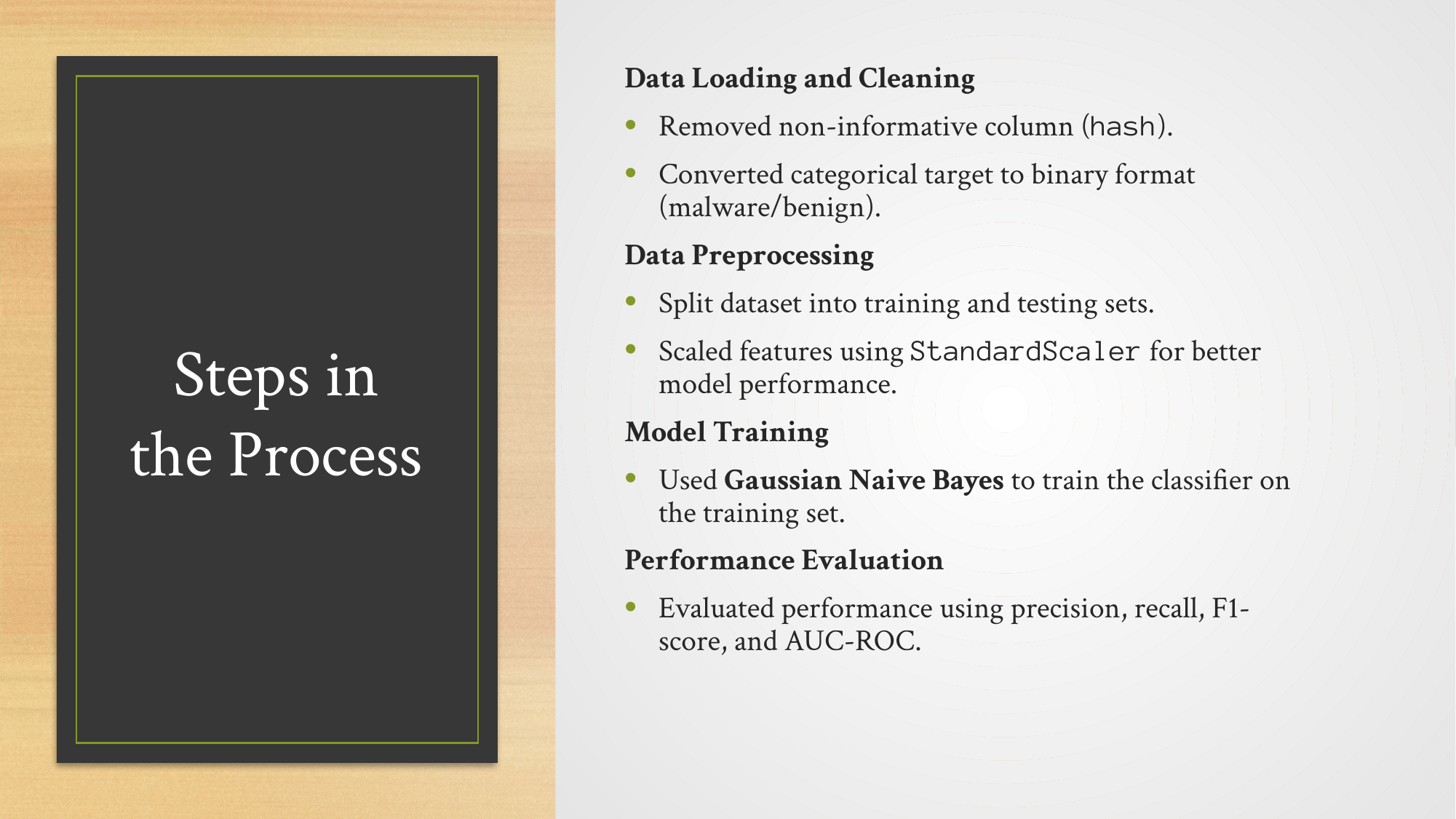

Data Loading and Cleaning
Removed non-informative column (hash).
Converted categorical target to binary format (malware/benign).
Data Preprocessing
Split dataset into training and testing sets.
Scaled features using StandardScaler for better model performance.
Model Training
Used Gaussian Naive Bayes to train the classifier on the training set.
Performance Evaluation
Evaluated performance using precision, recall, F1-score, and AUC-ROC.

# Steps in the Process